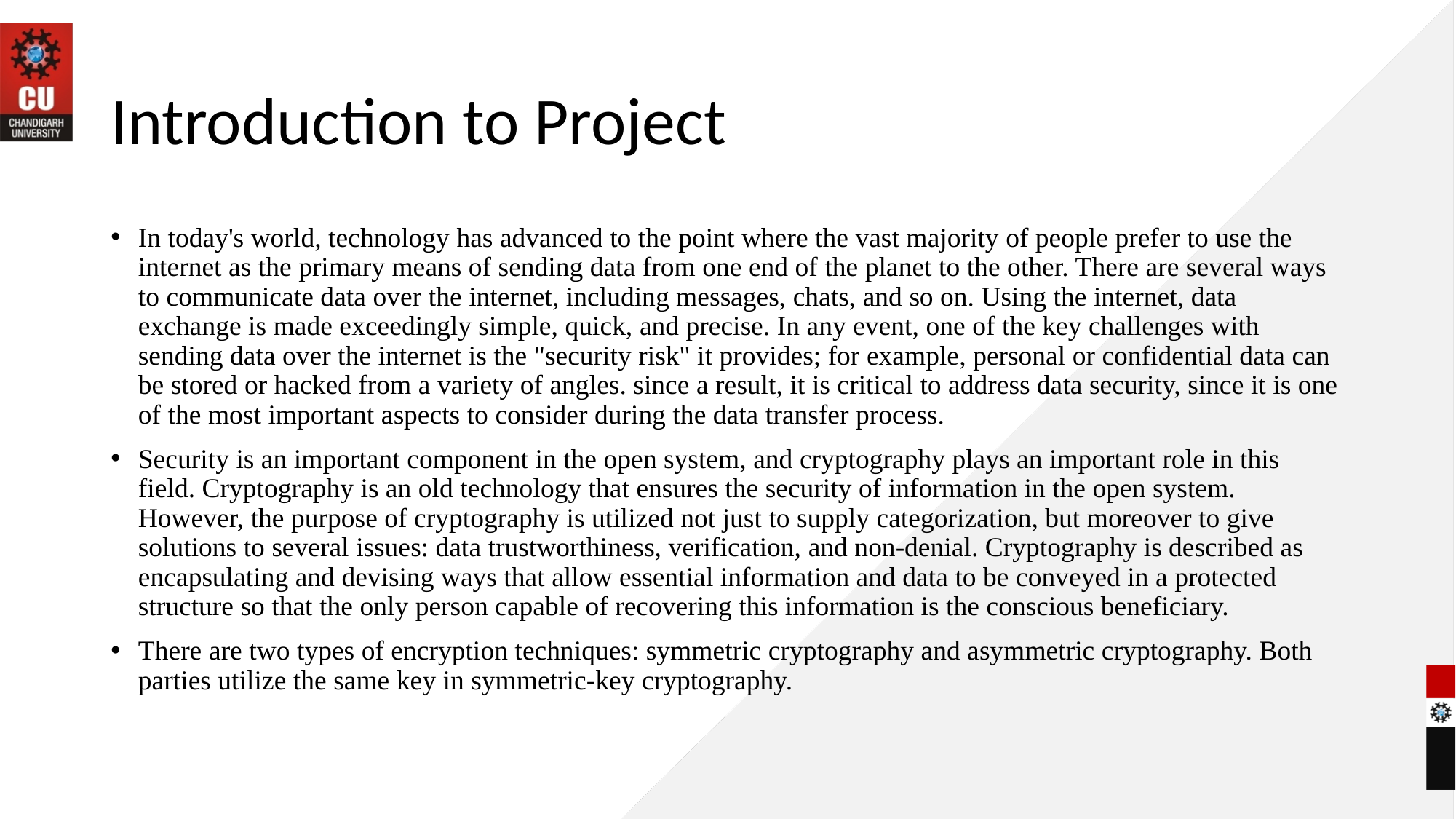

# Introduction to Project
In today's world, technology has advanced to the point where the vast majority of people prefer to use the internet as the primary means of sending data from one end of the planet to the other. There are several ways to communicate data over the internet, including messages, chats, and so on. Using the internet, data exchange is made exceedingly simple, quick, and precise. In any event, one of the key challenges with sending data over the internet is the "security risk" it provides; for example, personal or confidential data can be stored or hacked from a variety of angles. since a result, it is critical to address data security, since it is one of the most important aspects to consider during the data transfer process.
Security is an important component in the open system, and cryptography plays an important role in this field. Cryptography is an old technology that ensures the security of information in the open system. However, the purpose of cryptography is utilized not just to supply categorization, but moreover to give solutions to several issues: data trustworthiness, verification, and non-denial. Cryptography is described as encapsulating and devising ways that allow essential information and data to be conveyed in a protected structure so that the only person capable of recovering this information is the conscious beneficiary.
There are two types of encryption techniques: symmetric cryptography and asymmetric cryptography. Both parties utilize the same key in symmetric-key cryptography.

3